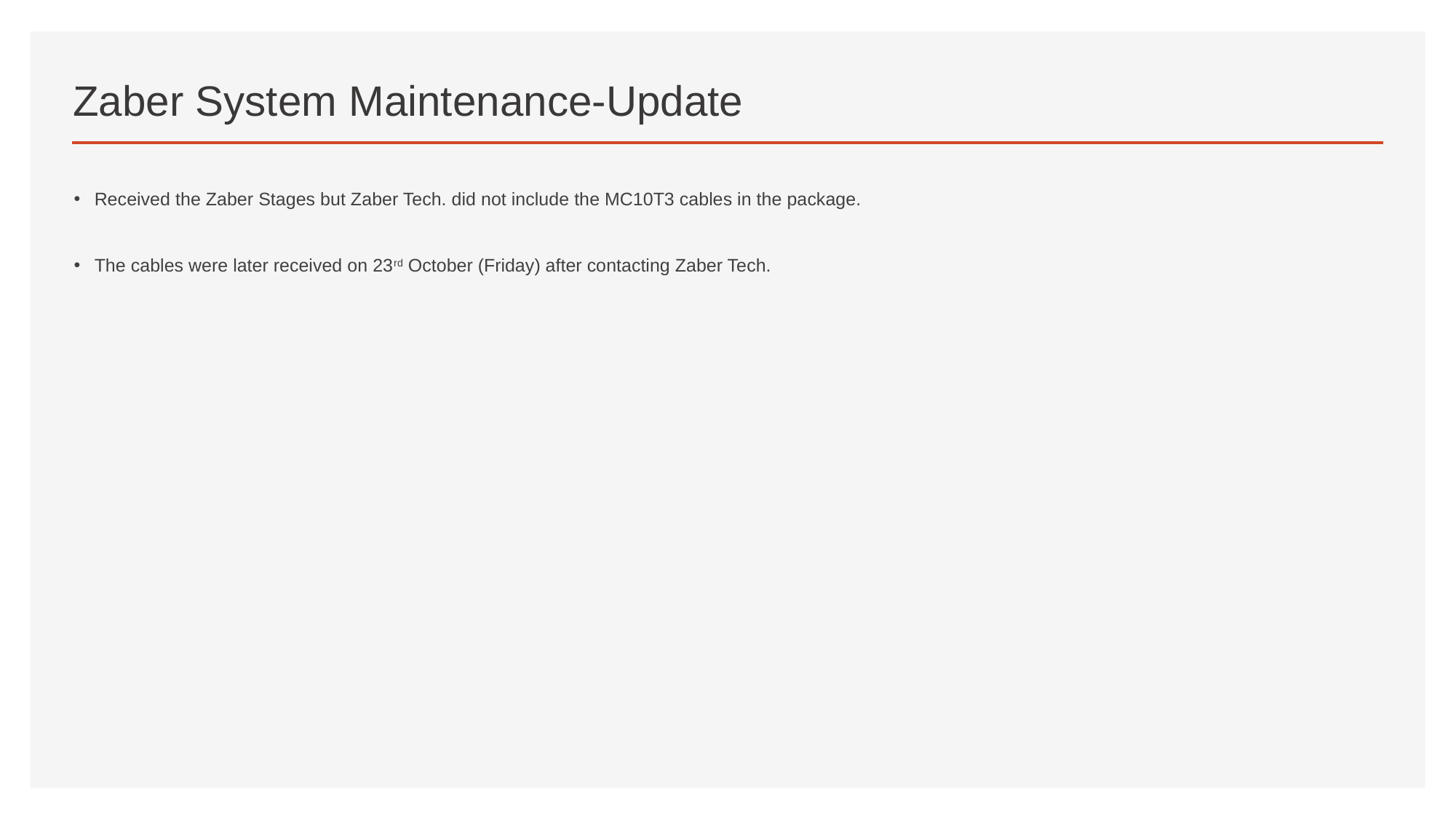

# Zaber System Maintenance-Update
Received the Zaber Stages but Zaber Tech. did not include the MC10T3 cables in the package.
The cables were later received on 23rd October (Friday) after contacting Zaber Tech.